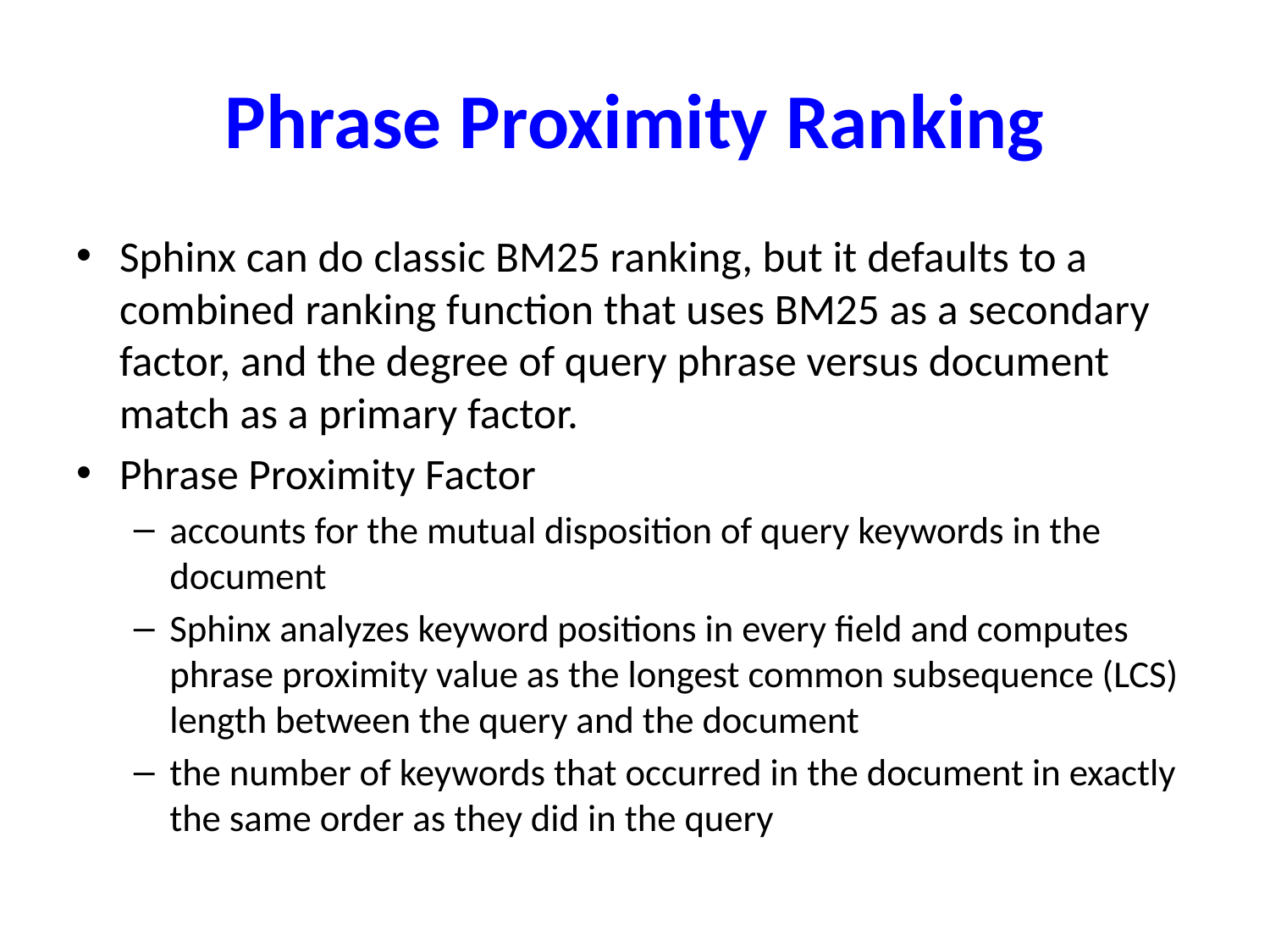

# Phrase Proximity Ranking
Sphinx can do classic BM25 ranking, but it defaults to a combined ranking function that uses BM25 as a secondary factor, and the degree of query phrase versus document match as a primary factor.
Phrase Proximity Factor
accounts for the mutual disposition of query keywords in the document
Sphinx analyzes keyword positions in every field and computes phrase proximity value as the longest common subsequence (LCS) length between the query and the document
the number of keywords that occurred in the document in exactly the same order as they did in the query